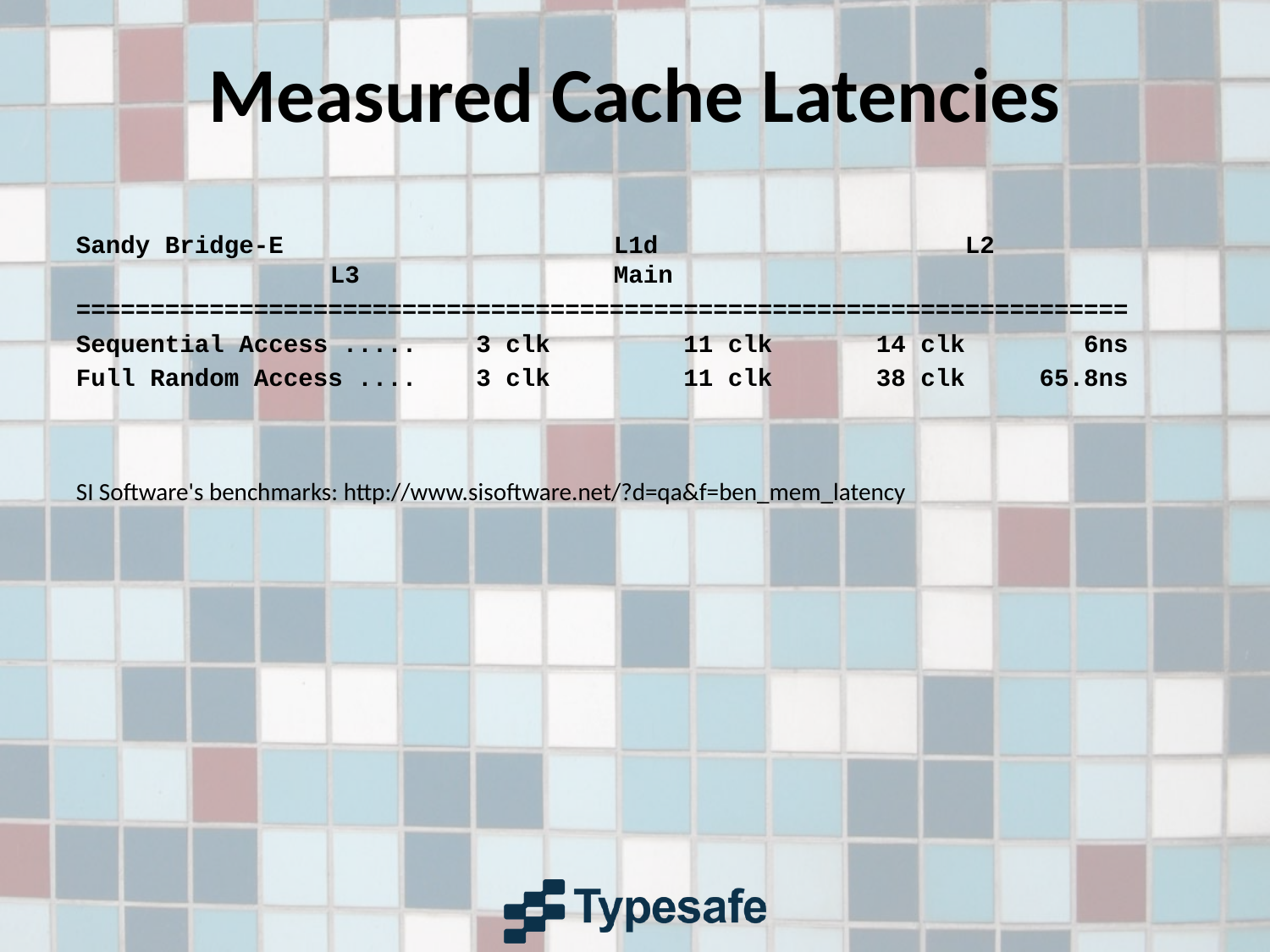

# Measured Cache Latencies
Sandy Bridge-E			  L1d			L2			L3		  Main
=======================================================================
Sequential Access .....    3 clk         11 clk       14 clk        6ns
Full Random Access ....    3 clk         11 clk       38 clk     65.8ns

SI Software's benchmarks: http://www.sisoftware.net/?d=qa&f=ben_mem_latency